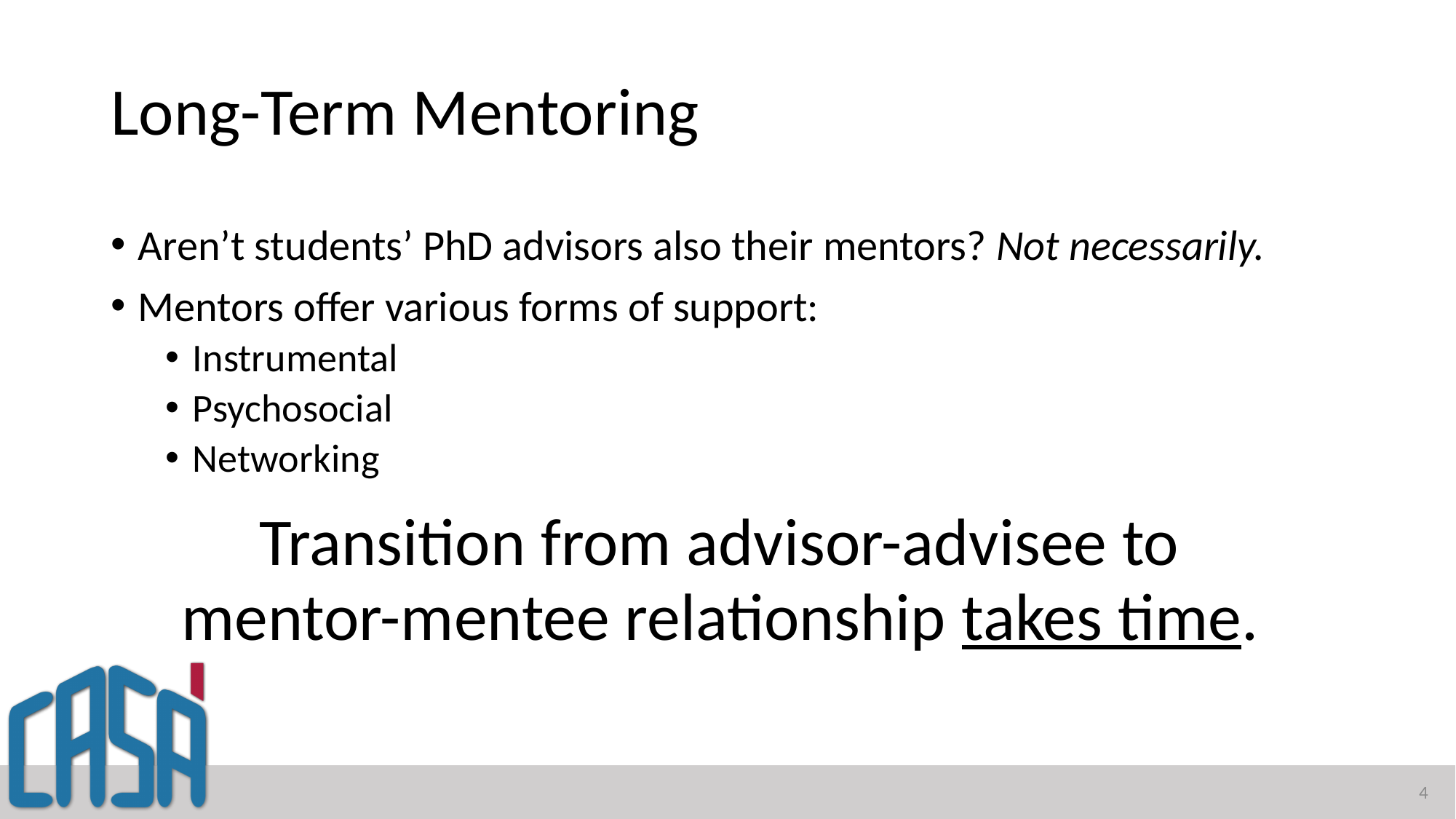

# Long-Term Mentoring
Aren’t students’ PhD advisors also their mentors? Not necessarily.
Mentors offer various forms of support:
Instrumental
Psychosocial
Networking
Transition from advisor-advisee to
mentor-mentee relationship takes time.

4